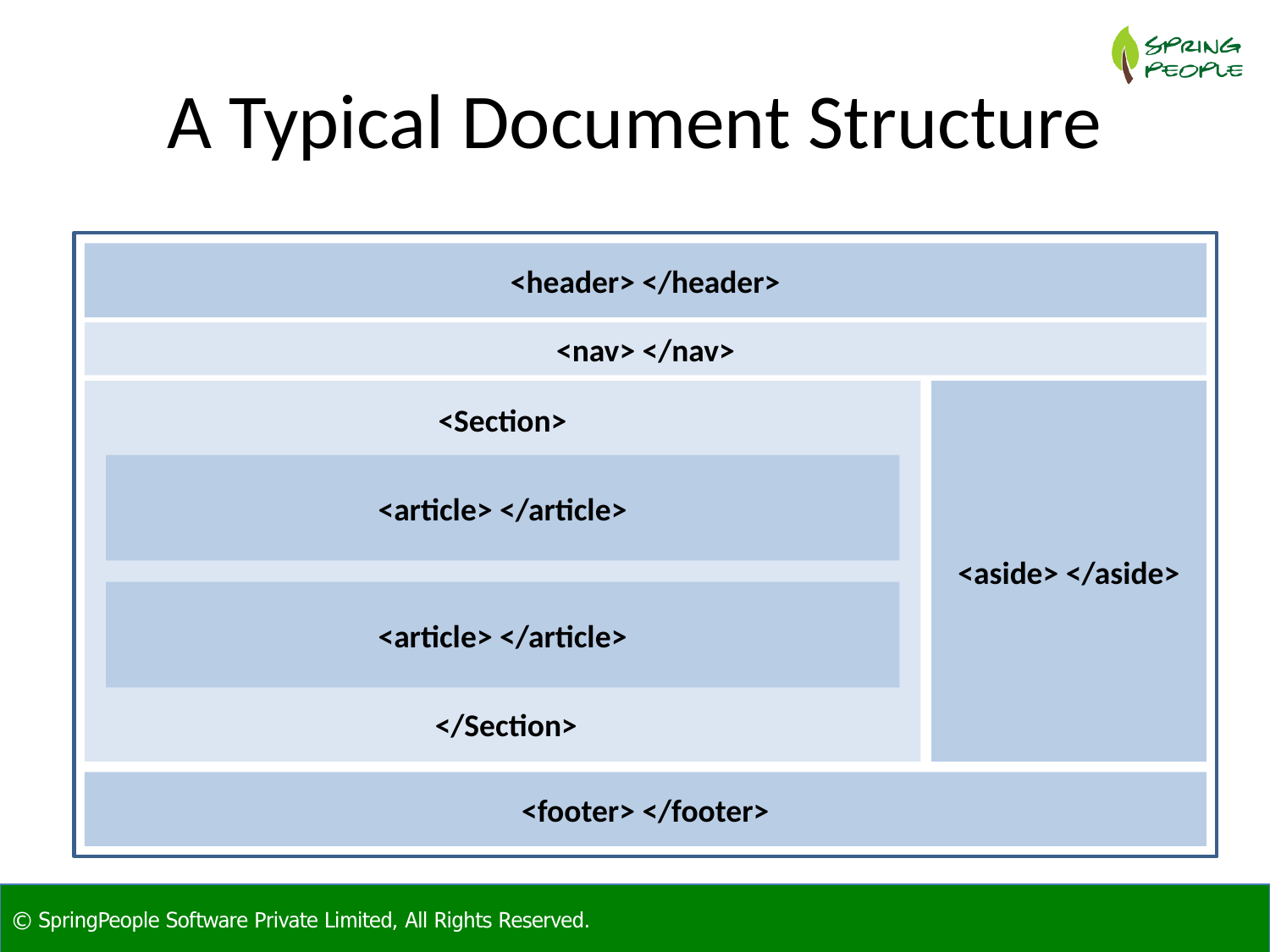

# A Typical Document Structure

<header> </header>
<nav> </nav>
<Section>

 </Section>
<aside> </aside>
<article> </article>
<article> </article>
<footer> </footer>